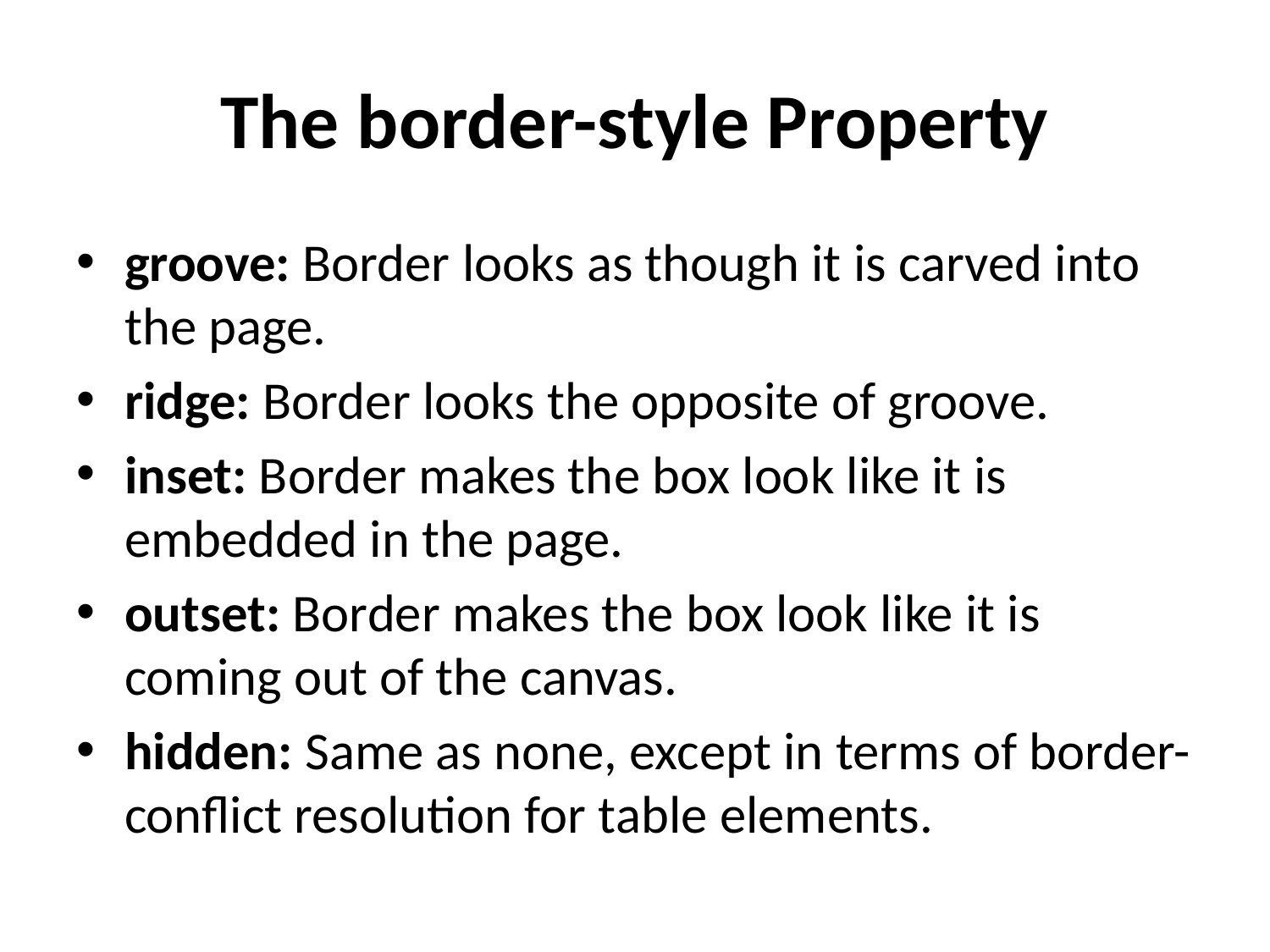

# The border-style Property
groove: Border looks as though it is carved into the page.
ridge: Border looks the opposite of groove.
inset: Border makes the box look like it is embedded in the page.
outset: Border makes the box look like it is coming out of the canvas.
hidden: Same as none, except in terms of border-conflict resolution for table elements.